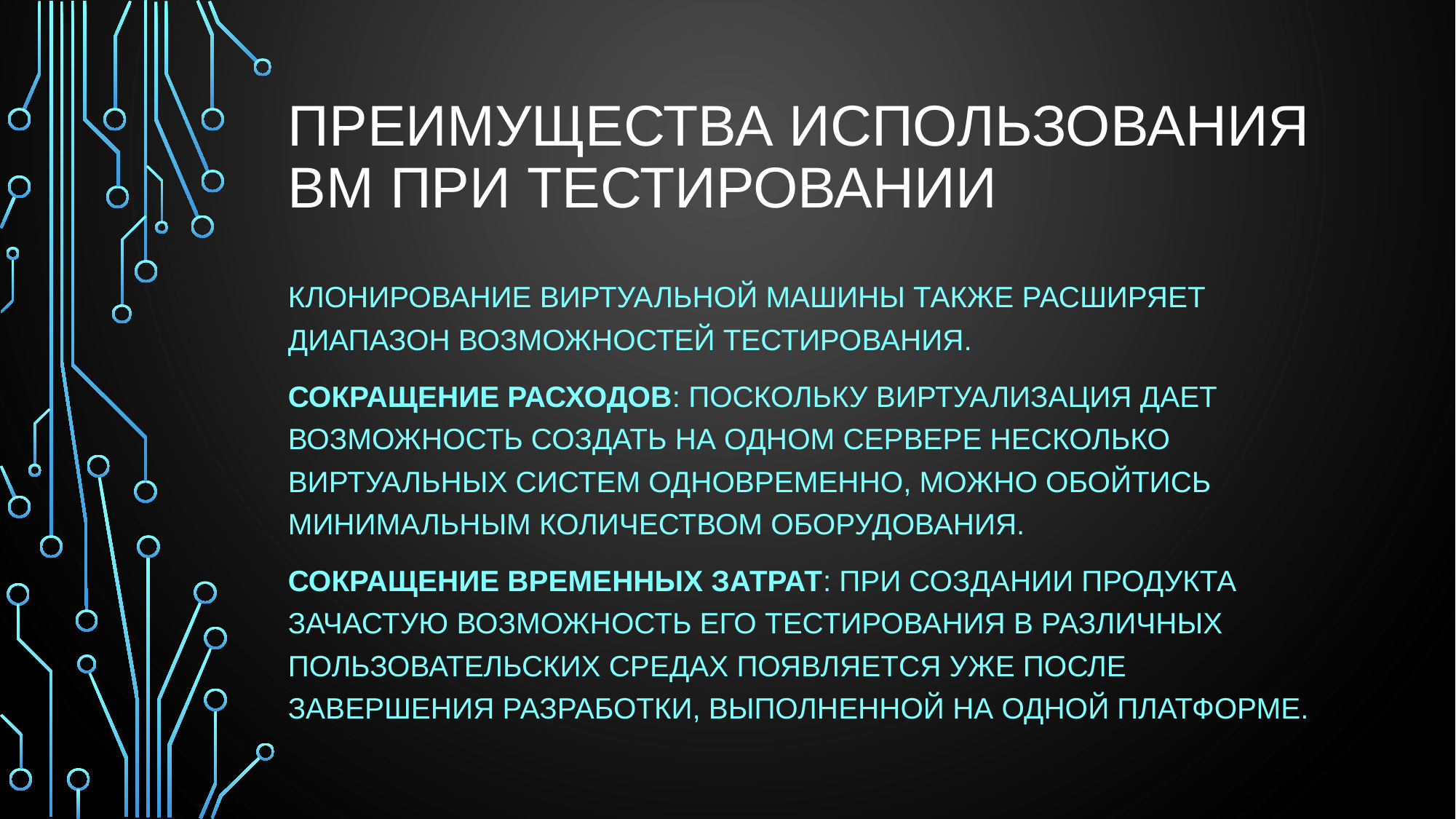

# ПРЕИМУЩЕСТВА ИСПОЛЬЗОВАНИЯ ВМ ПРИ ТЕСТИРОВАНИИ

Клонирование виртуальной машины также расширяет диапазон возможностей тестирования.
Сокращение расходов: поскольку виртуализация дает возможность создать на одном сервере несколько виртуальных систем одновременно, можно обойтись минимальным количеством оборудования.
Сокращение временных затрат: при создании продукта зачастую возможность его тестирования в различных пользовательских средах появляется уже после завершения разработки, выполненной на одной платформе.